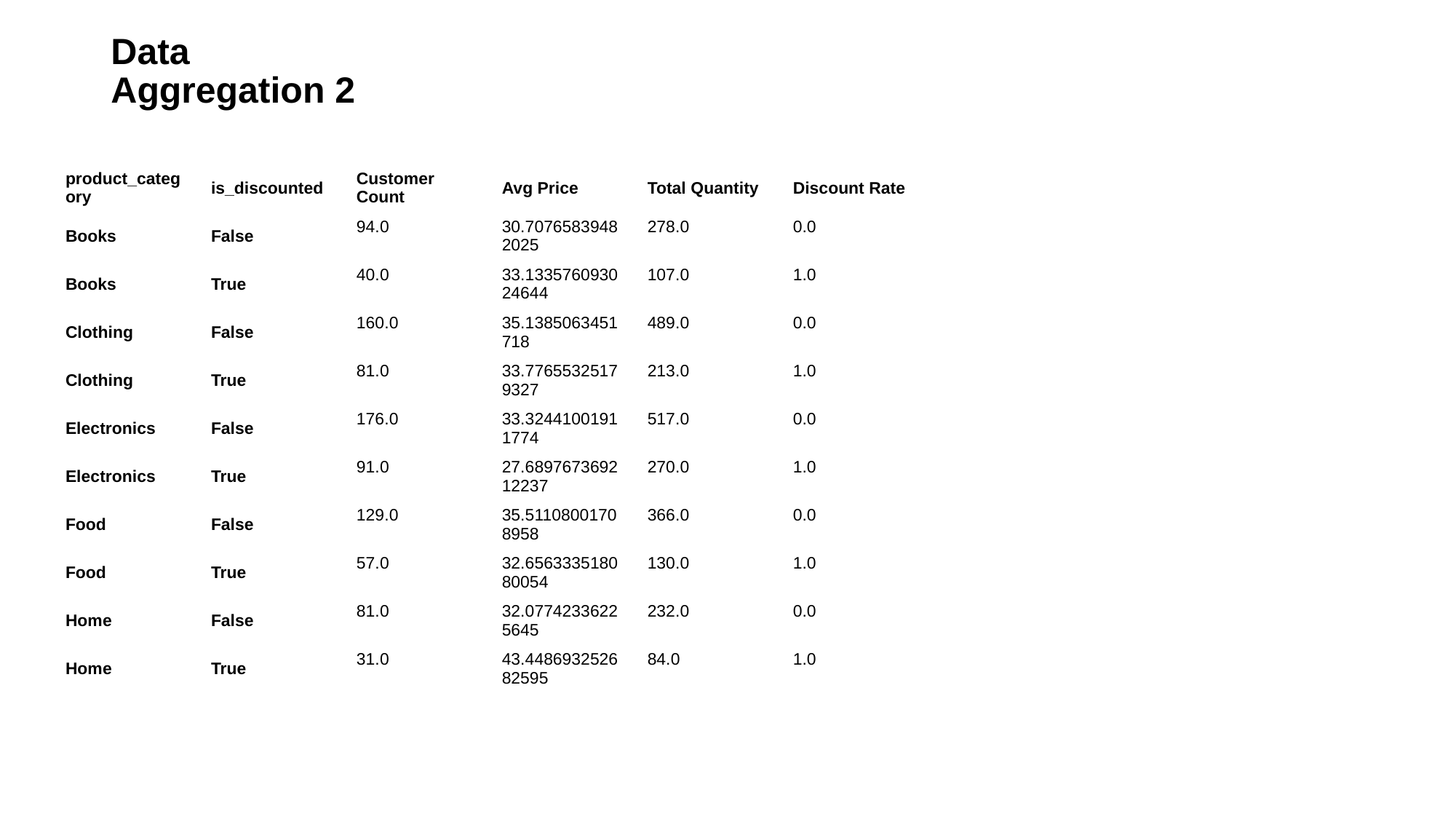

# Data
Aggregation 2
| product\_category | is\_discounted | Customer Count | Avg Price | Total Quantity | Discount Rate |
| --- | --- | --- | --- | --- | --- |
| Books | False | 94.0 | 30.70765839482025 | 278.0 | 0.0 |
| Books | True | 40.0 | 33.133576093024644 | 107.0 | 1.0 |
| Clothing | False | 160.0 | 35.1385063451718 | 489.0 | 0.0 |
| Clothing | True | 81.0 | 33.77655325179327 | 213.0 | 1.0 |
| Electronics | False | 176.0 | 33.32441001911774 | 517.0 | 0.0 |
| Electronics | True | 91.0 | 27.689767369212237 | 270.0 | 1.0 |
| Food | False | 129.0 | 35.51108001708958 | 366.0 | 0.0 |
| Food | True | 57.0 | 32.656333518080054 | 130.0 | 1.0 |
| Home | False | 81.0 | 32.07742336225645 | 232.0 | 0.0 |
| Home | True | 31.0 | 43.448693252682595 | 84.0 | 1.0 |